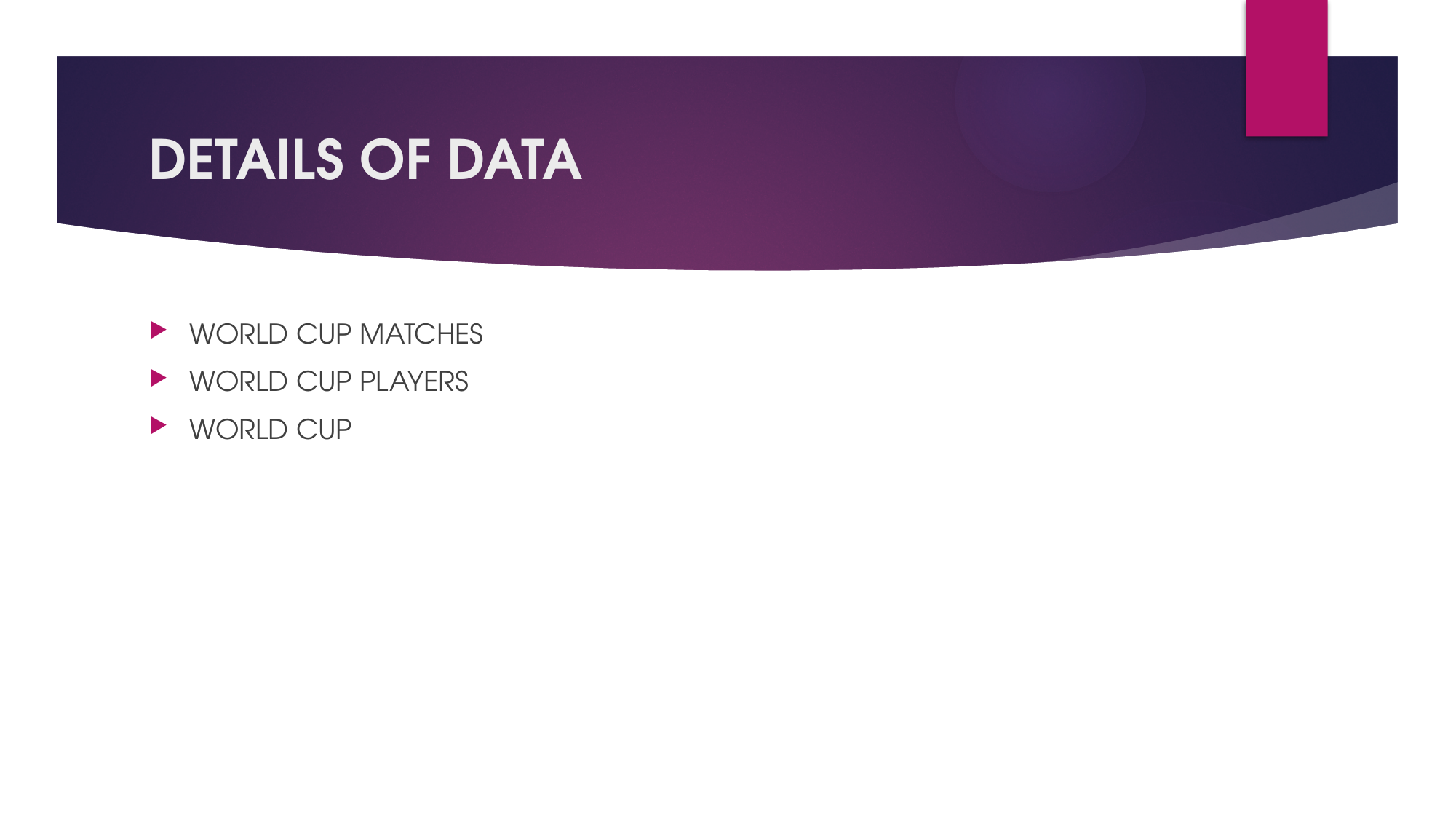

# DETAILS OF DATA
WORLD CUP MATCHES
WORLD CUP PLAYERS
WORLD CUP